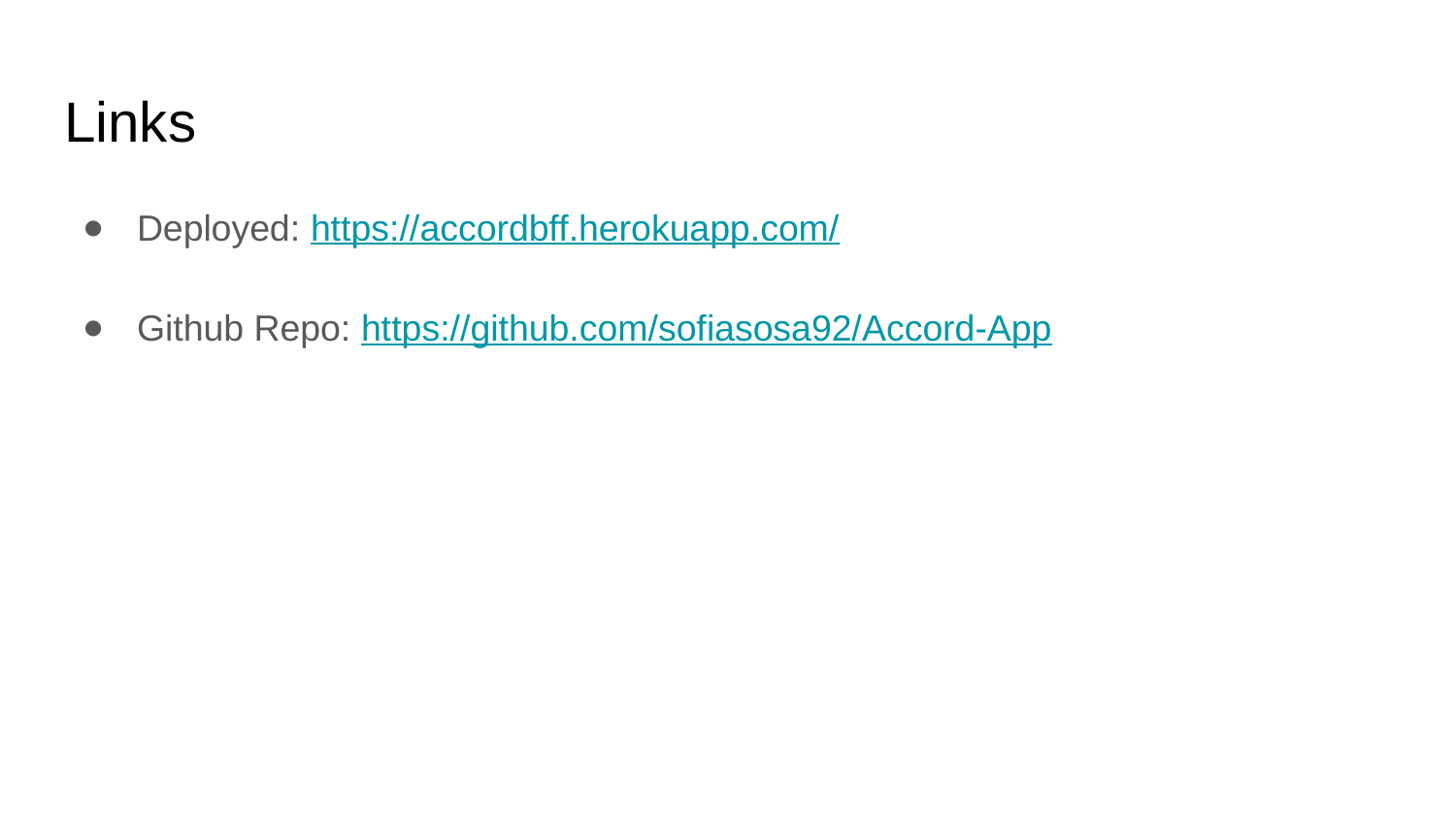

# Links
Deployed: https://accordbff.herokuapp.com/

Github Repo: https://github.com/sofiasosa92/Accord-App